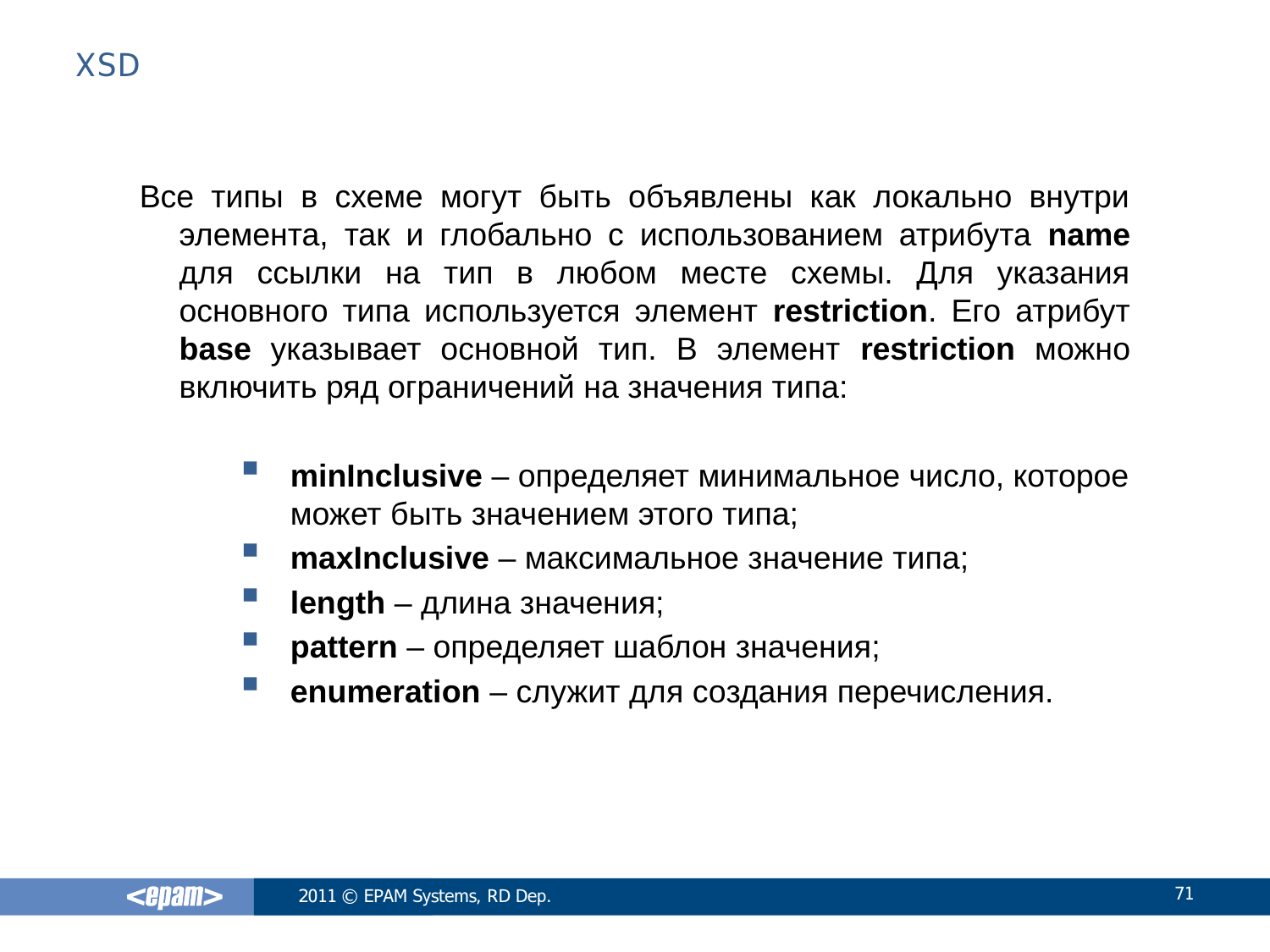

# XSD
Все типы в схеме могут быть объявлены как локально внутри элемента, так и глобально с использованием атрибута name для ccылки на тип в любом месте схемы. Для указания основного типа используется элемент restriction. Его атрибут base указывает основной тип. В элемент restriction можно включить ряд ограничений на значения типа:

minInclusive – определяет минимальное число, которое может быть значением этого типа;
maxInclusive – максимальное значение типа;
length – длина значения;
pattern – определяет шаблон значения;
enumeration – служит для создания перечисления.
71
2011 © EPAM Systems, RD Dep.